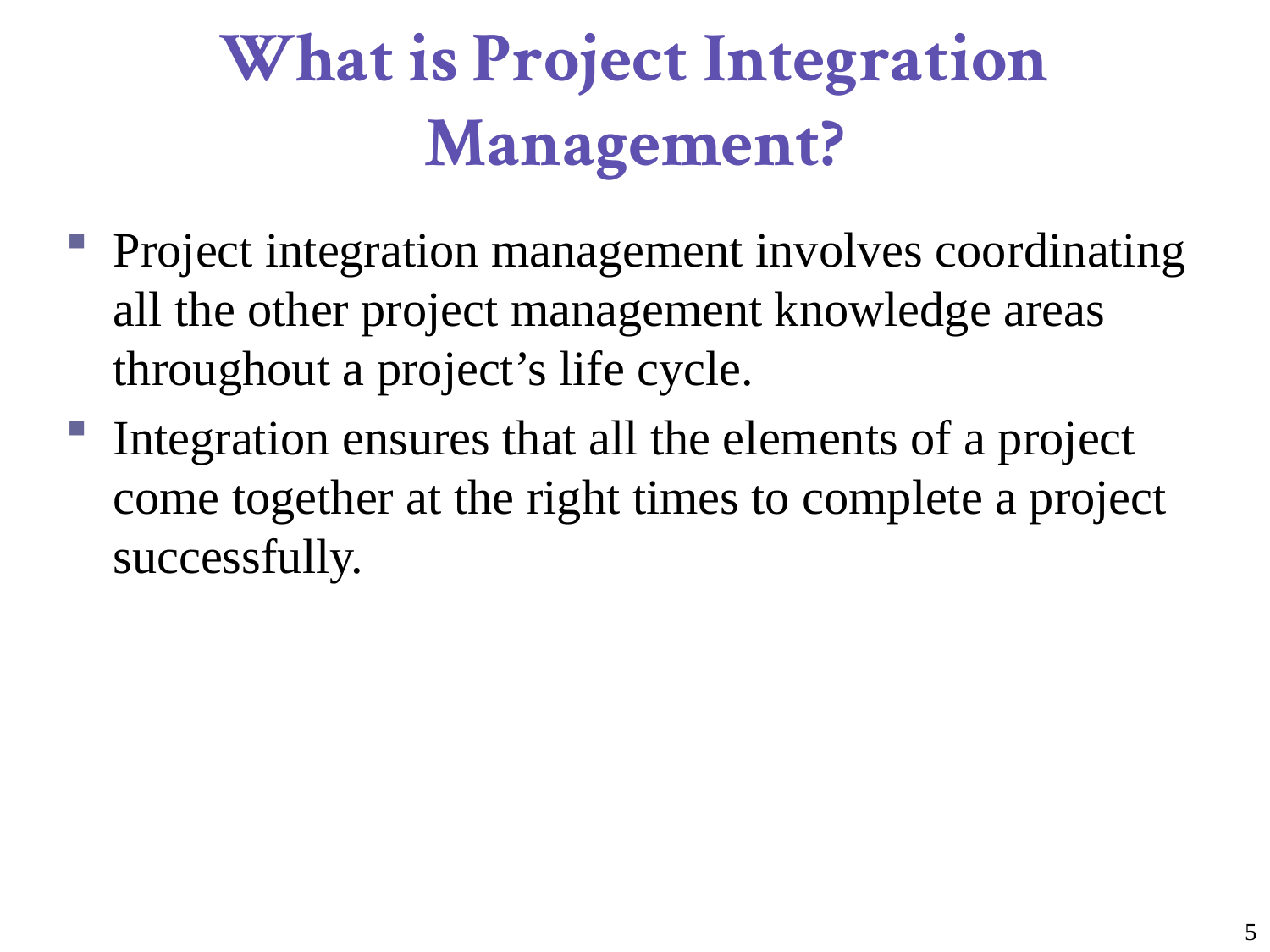

# What is Project Integration Management?
Project integration management involves coordinating all the other project management knowledge areas throughout a project’s life cycle.
Integration ensures that all the elements of a project come together at the right times to complete a project successfully.
5